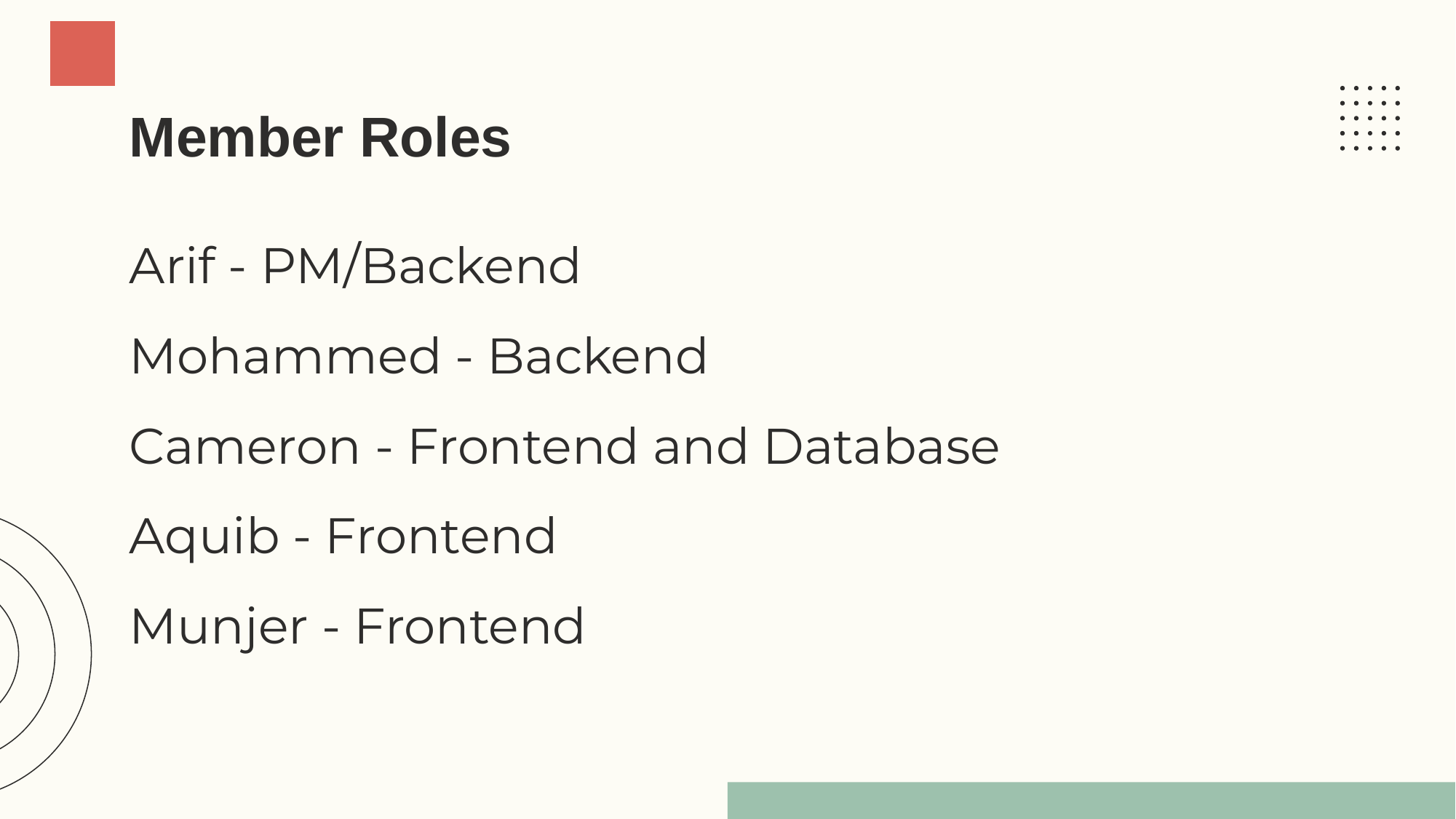

# Member Roles
Arif - PM/Backend
Mohammed - Backend
Cameron - Frontend and Database
Aquib - Frontend
Munjer - Frontend